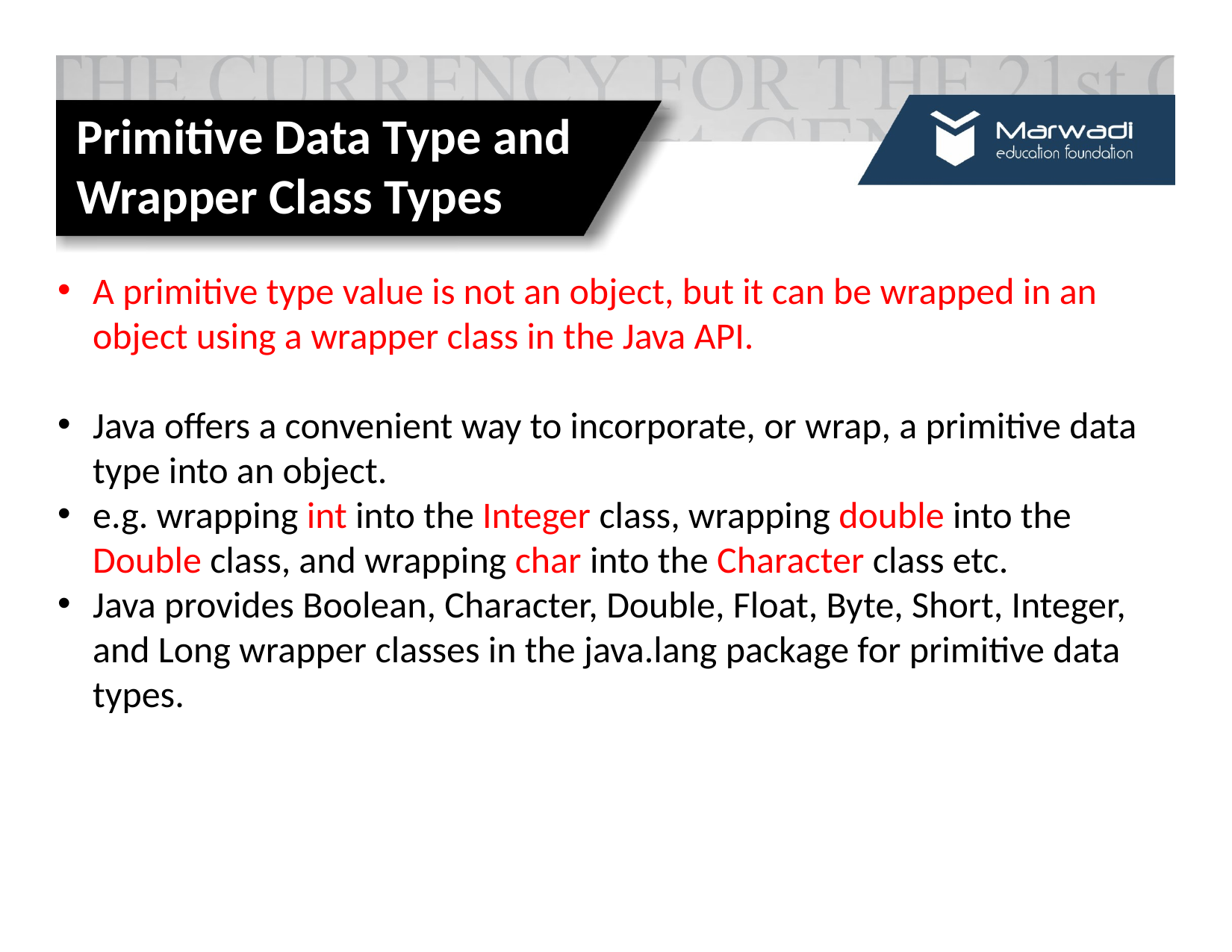

# Primitive Data Type and Wrapper Class Types
A primitive type value is not an object, but it can be wrapped in an object using a wrapper class in the Java API.

Java offers a convenient way to incorporate, or wrap, a primitive data type into an object.
e.g. wrapping int into the Integer class, wrapping double into the Double class, and wrapping char into the Character class etc.
Java provides Boolean, Character, Double, Float, Byte, Short, Integer, and Long wrapper classes in the java.lang package for primitive data types.